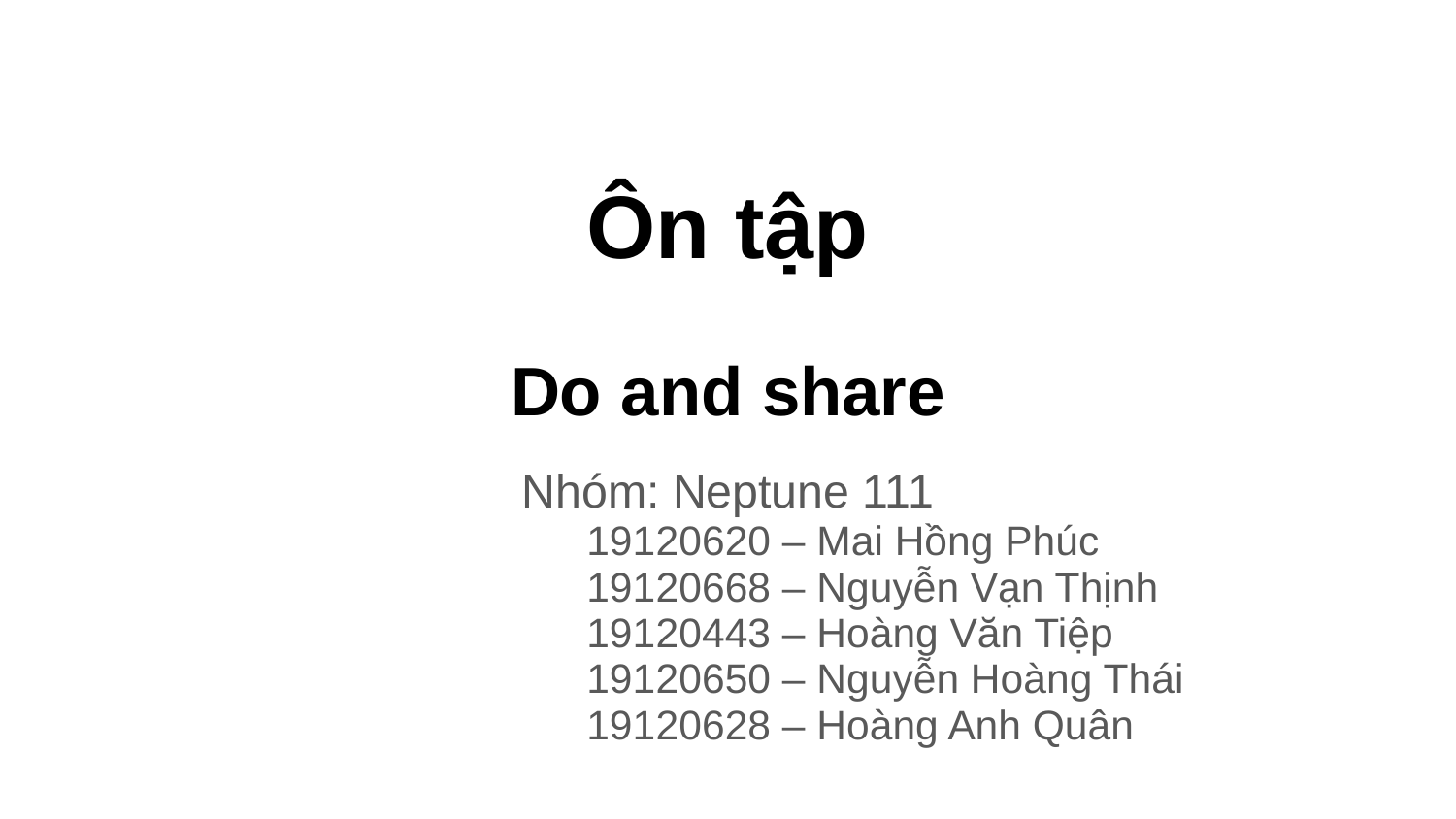

# Ôn tập

Do and share
Nhóm: Neptune 111
19120620 – Mai Hồng Phúc
19120668 – Nguyễn Vạn Thịnh
19120443 – Hoàng Văn Tiệp
19120650 – Nguyễn Hoàng Thái
19120628 – Hoàng Anh Quân